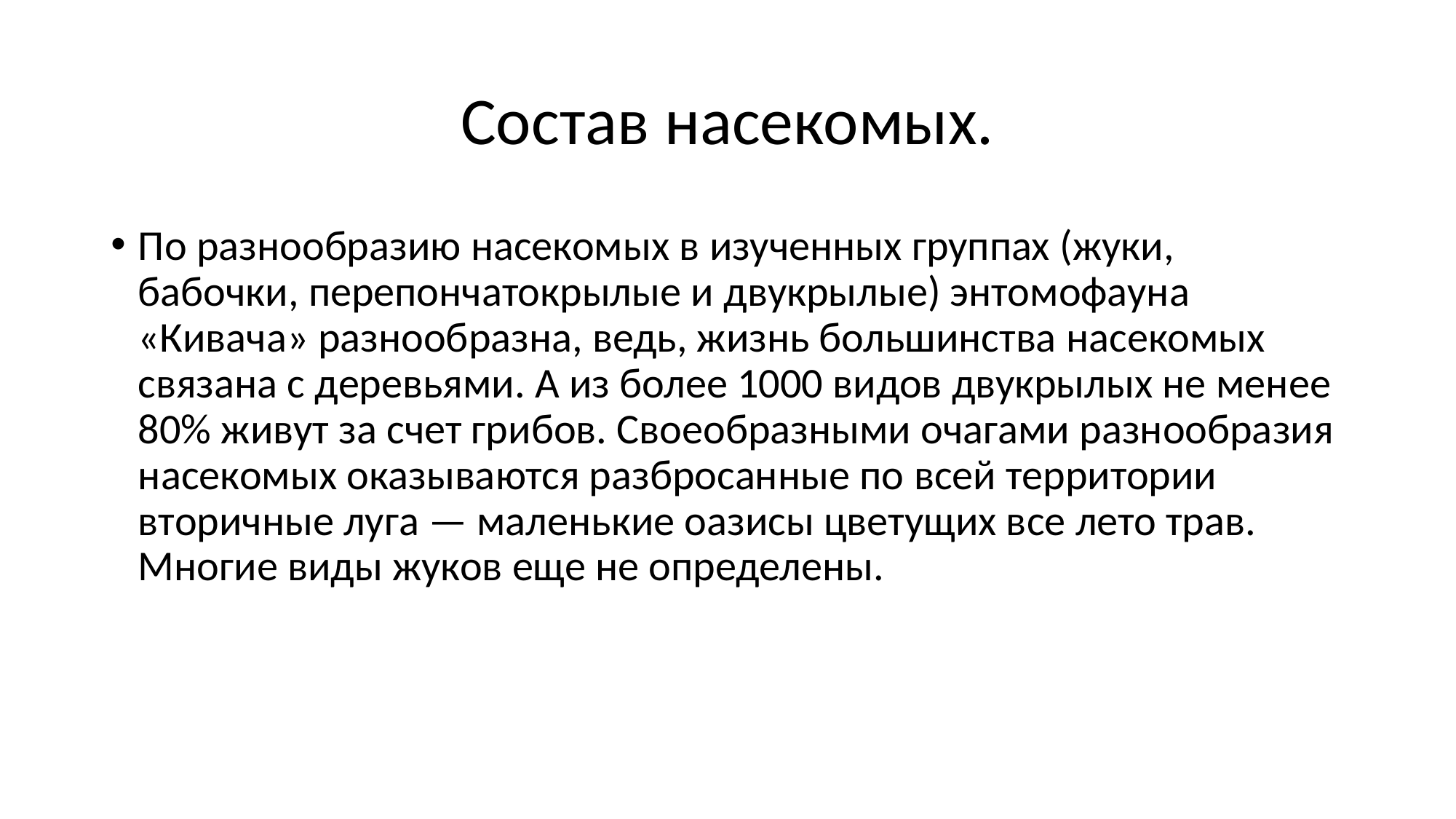

# Состав насекомых.
По разнообразию насекомых в изученных группах (жуки, бабочки, перепончатокрылые и двукрылые) энтомофауна «Кивача» разнообразна, ведь, жизнь большинства насекомых связана с деревьями. А из более 1000 видов двукрылых не менее 80% живут за счет грибов. Своеобразными очагами разнообразия насекомых оказываются разбросанные по всей территории вторичные луга — маленькие оазисы цветущих все лето трав. Многие виды жуков еще не определены.